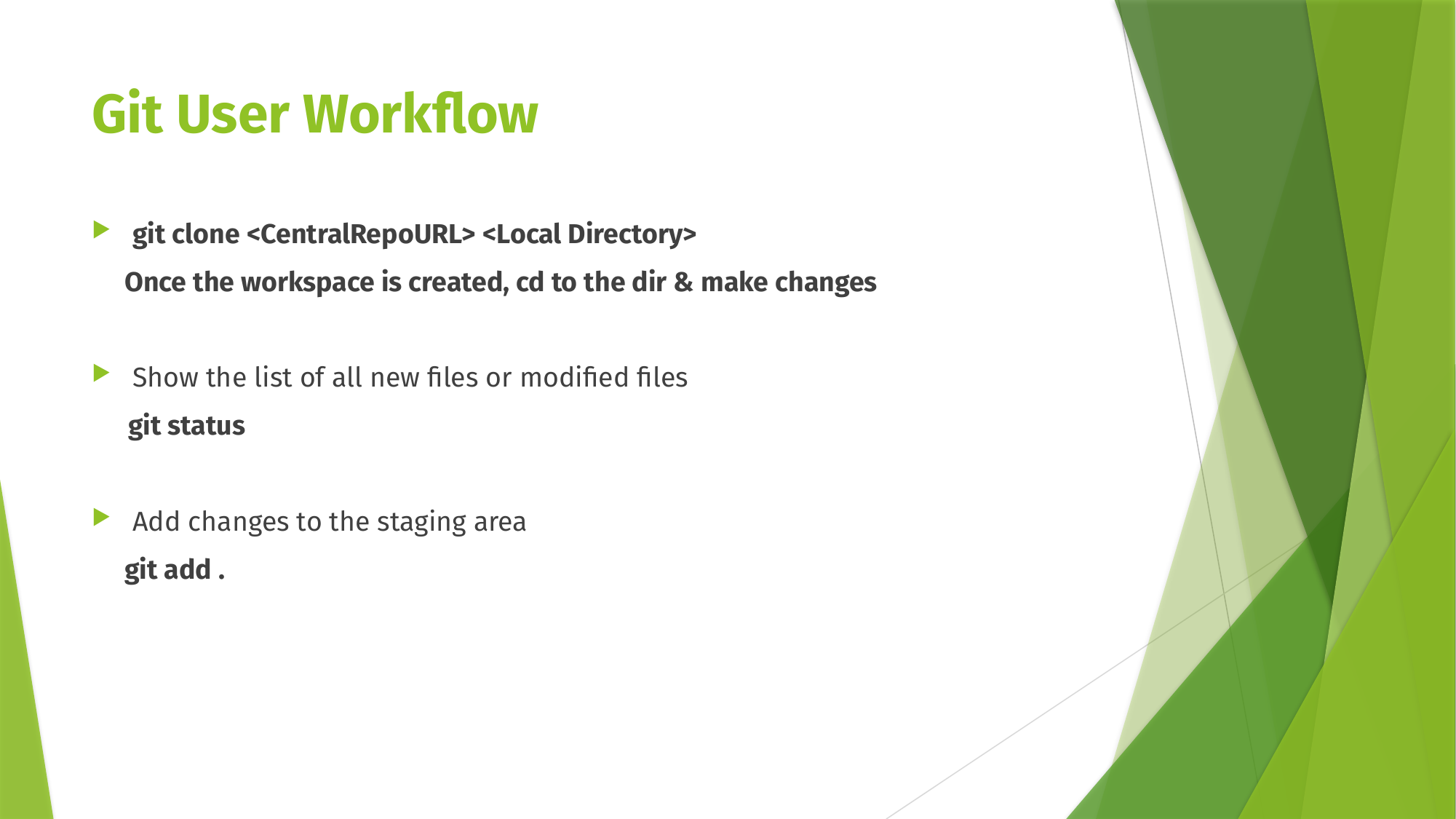

# Git User Workflow
git clone <CentralRepoURL> <Local Directory>
     Once the workspace is created, cd to the dir & make changes

Show the list of all new files or modified files
     git status

Add changes to the staging area
     git add .